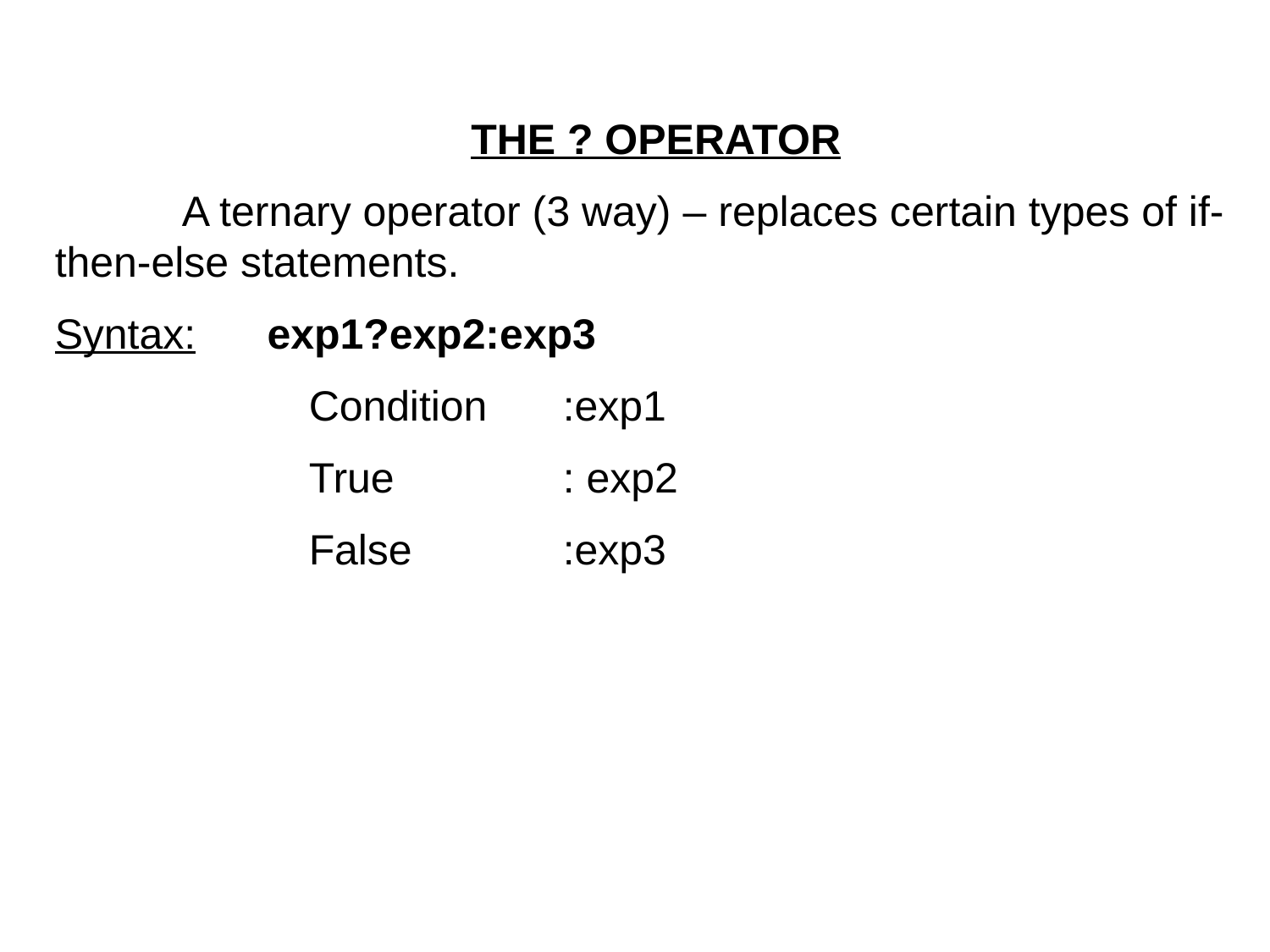

THE ? OPERATOR
	A ternary operator (3 way) – replaces certain types of if-then-else statements.
Syntax:      exp1?exp2:exp3
		Condition 	:exp1
		True		: exp2
		False		:exp3